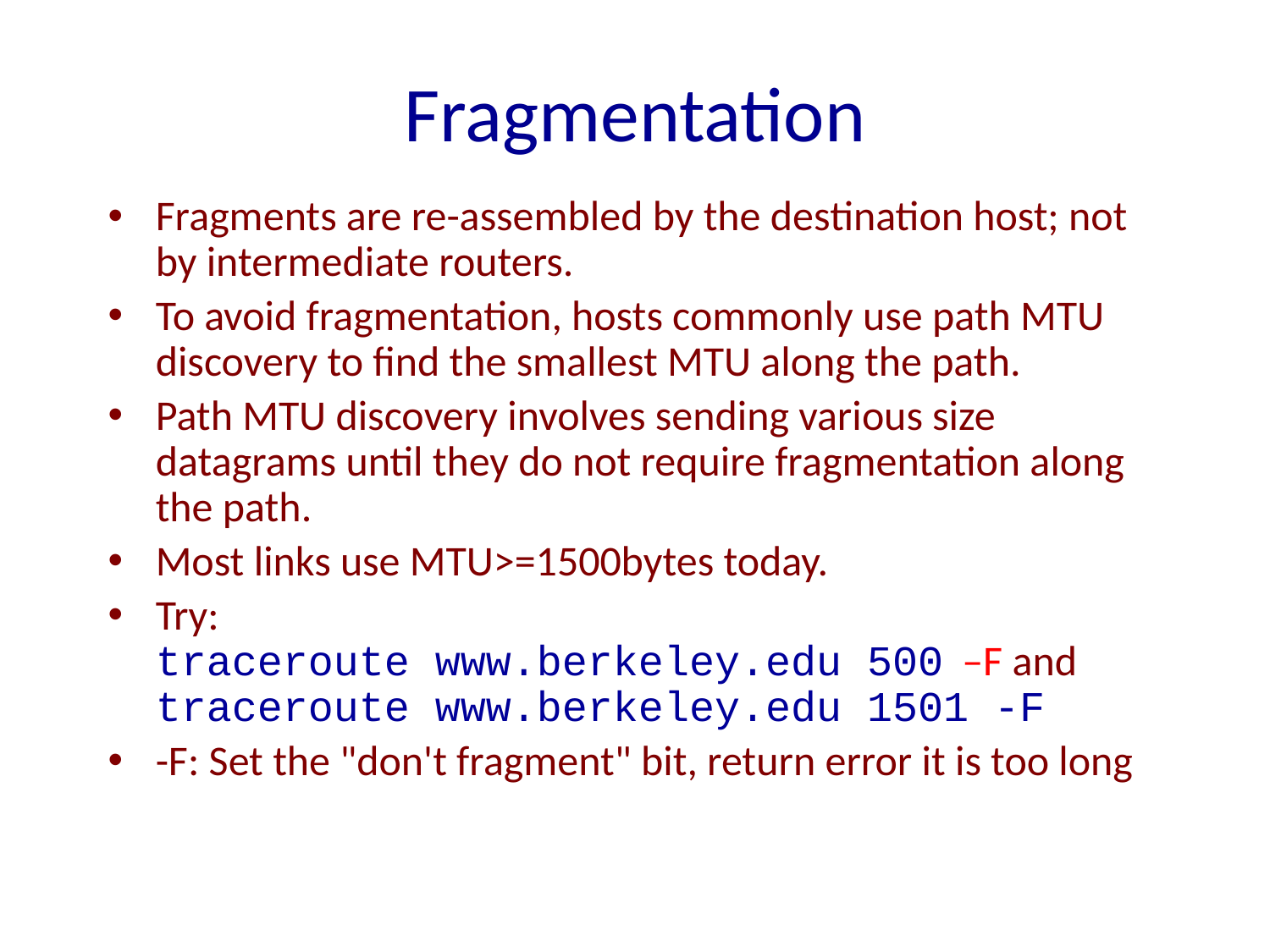

# Fragmentation
Fragments are re-assembled by the destination host; not by intermediate routers.
To avoid fragmentation, hosts commonly use path MTU discovery to find the smallest MTU along the path.
Path MTU discovery involves sending various size datagrams until they do not require fragmentation along the path.
Most links use MTU>=1500bytes today.
Try:
traceroute www.berkeley.edu 500  –F and
traceroute www.berkeley.edu 1501 -F
-F: Set the "don't fragment" bit, return error it is too long